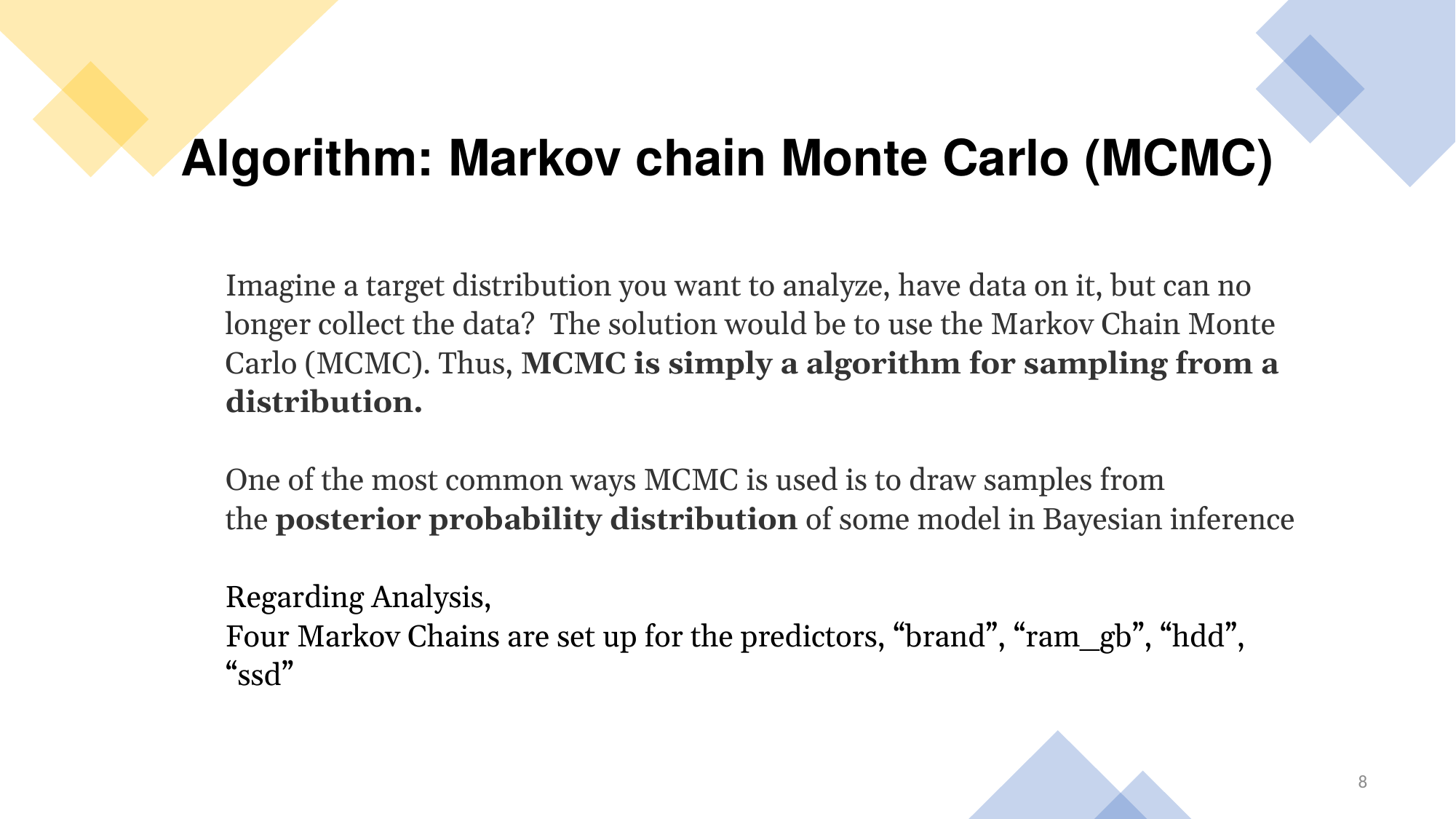

# Algorithm: Markov chain Monte Carlo (MCMC)
Imagine a target distribution you want to analyze, have data on it, but can no longer collect the data?  The solution would be to use the Markov Chain Monte Carlo (MCMC). Thus, MCMC is simply a algorithm for sampling from a distribution.

One of the most common ways MCMC is used is to draw samples from the posterior probability distribution of some model in Bayesian inference

Regarding Analysis,
Four Markov Chains are set up for the predictors, “brand”, “ram_gb”, “hdd”, “ssd”

8